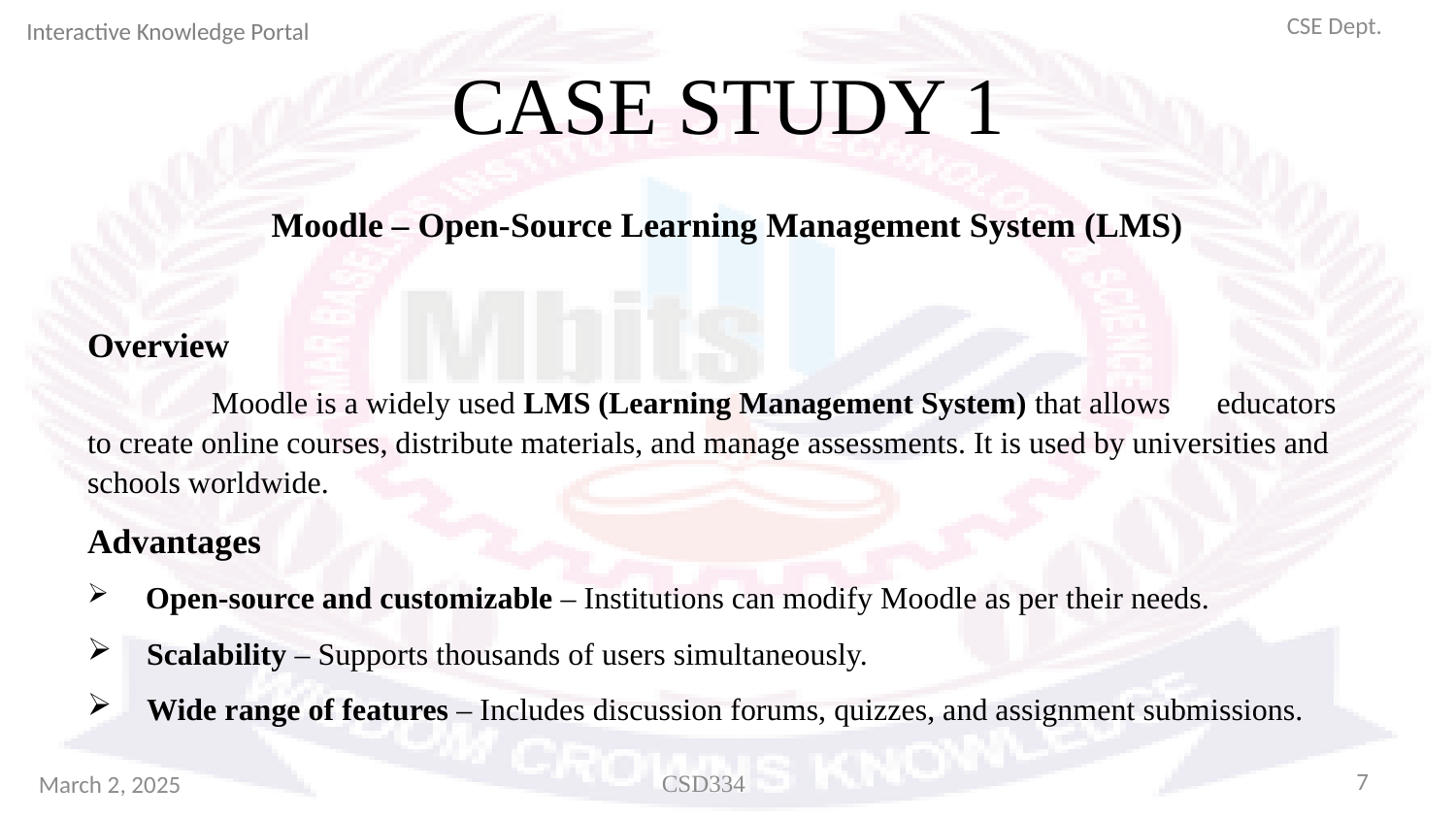

Interactive Knowledge Portal

# CASE STUDY 1
Moodle – Open-Source Learning Management System (LMS)

Overview
                Moodle is a widely used LMS (Learning Management System) that allows      educators to create online courses, distribute materials, and manage assessments. It is used by universities and schools worldwide.
Advantages
 Open-source and customizable – Institutions can modify Moodle as per their needs.
 Scalability – Supports thousands of users simultaneously.
 Wide range of features – Includes discussion forums, quizzes, and assignment submissions.
7
March 2, 2025
CSD334